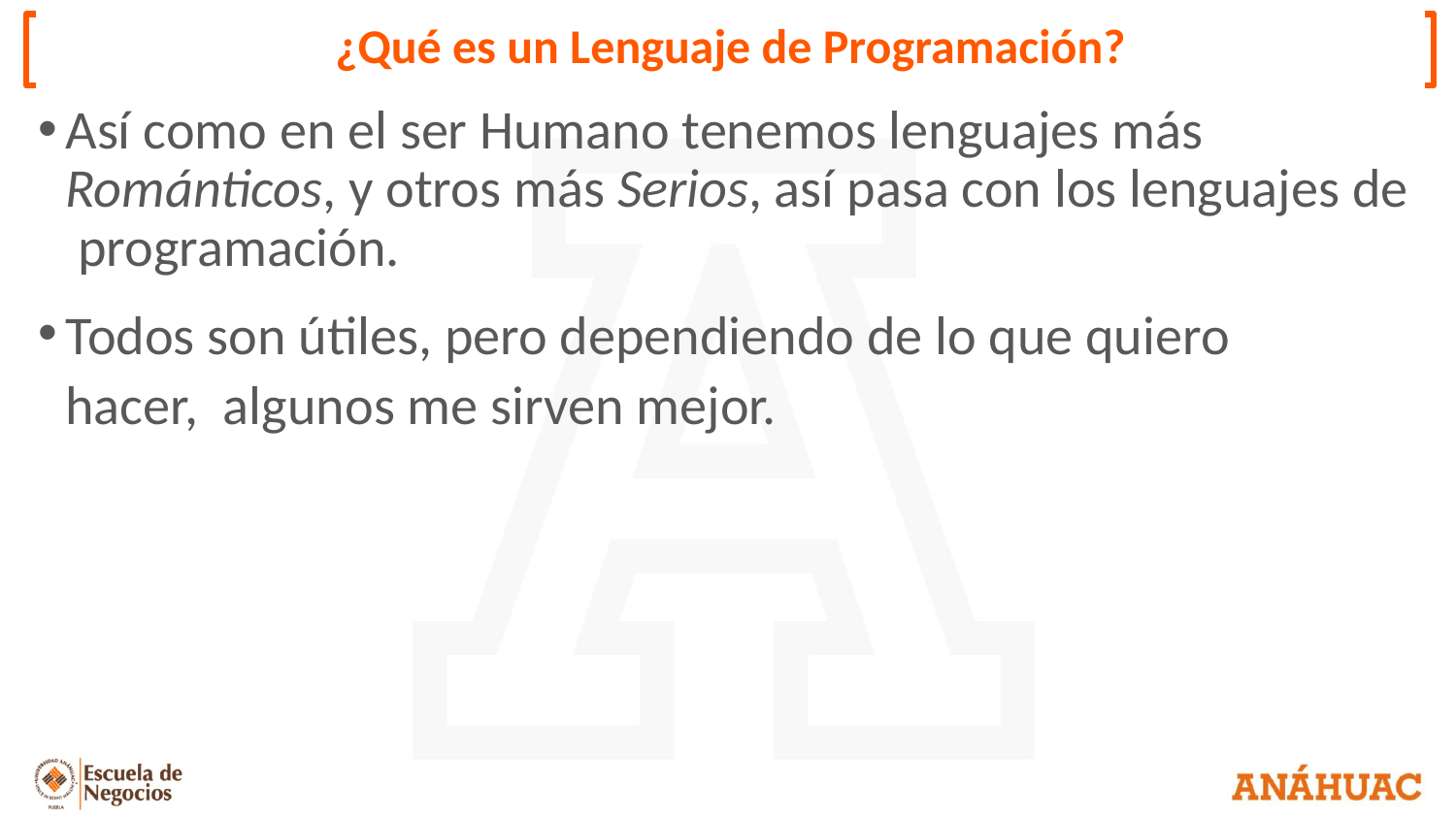

# ¿Qué es un Lenguaje de Programación?
Así como en el ser Humano tenemos lenguajes más  Románticos, y otros más Serios, así pasa con los lenguajes de  programación.
Todos son útiles, pero dependiendo de lo que quiero hacer,  algunos me sirven mejor.